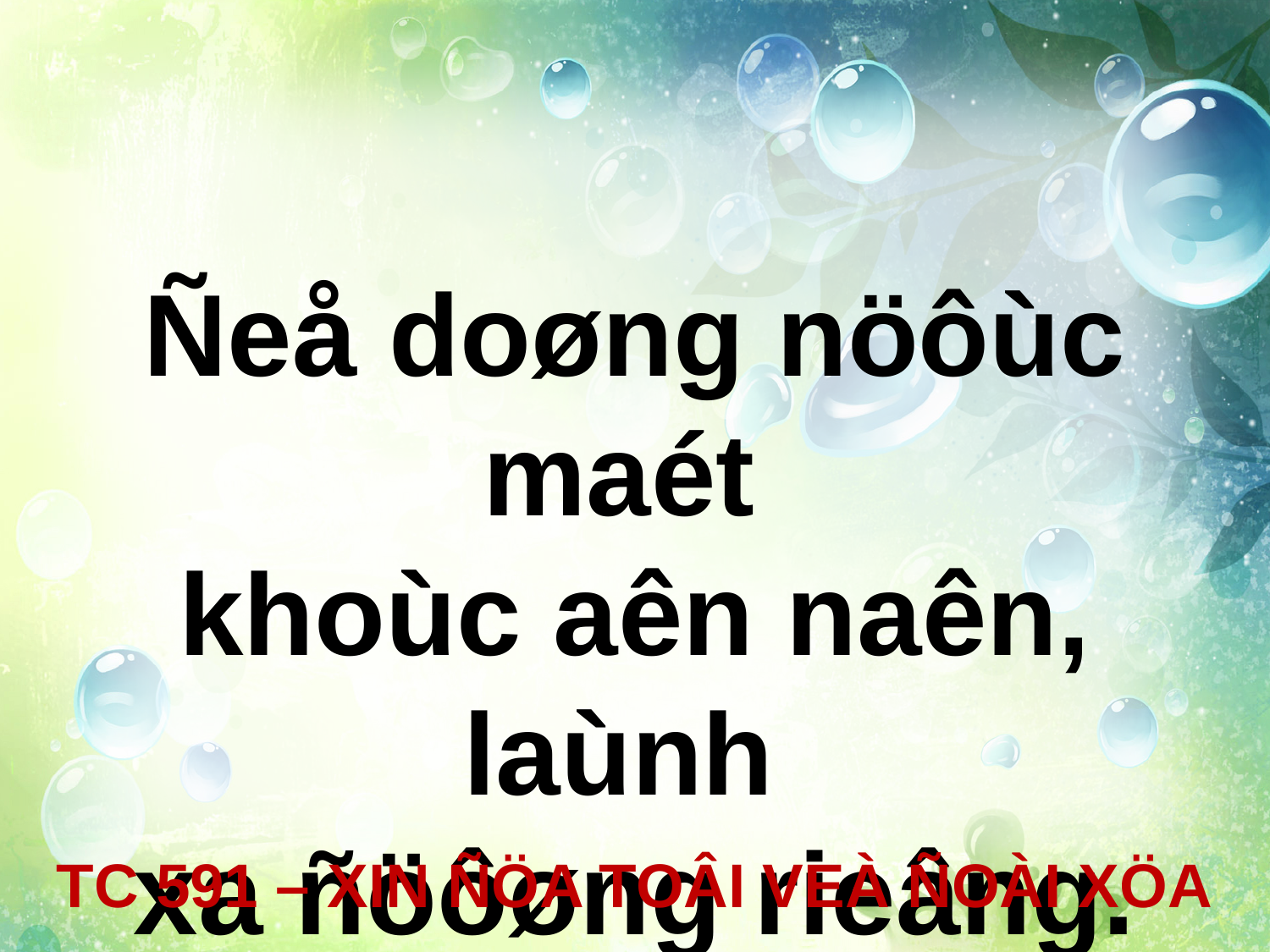

Ñeå doøng nöôùc maét
khoùc aên naên, laùnh
xa ñöôøng rieâng.
TC 591 – XIN ÑÖA TOÂI VEÀ ÑOÀI XÖA